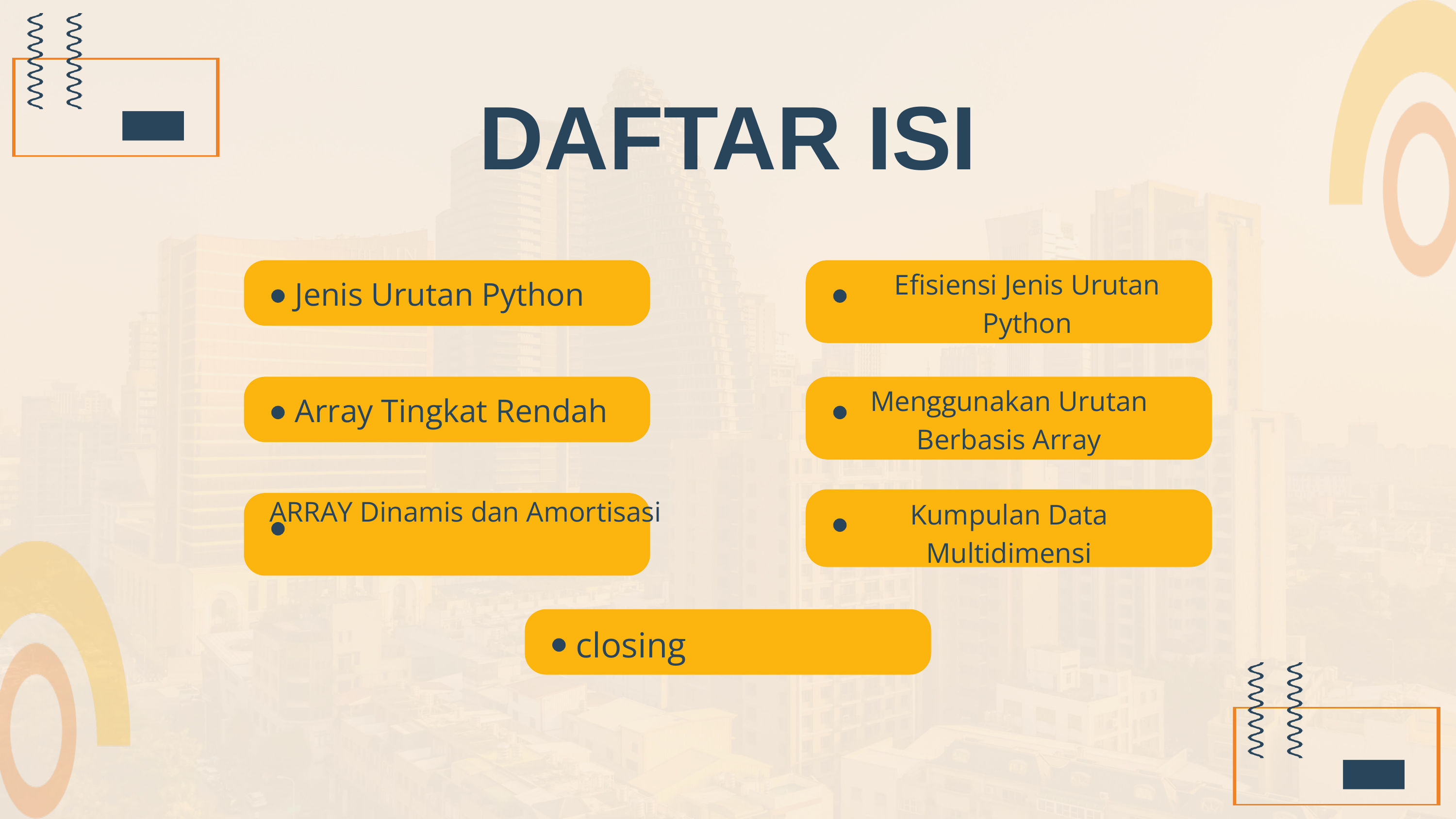

DAFTAR ISI

Efisiensi Jenis Urutan Python
Jenis Urutan Python

Menggunakan Urutan Berbasis Array
Array Tingkat Rendah

ARRAY Dinamis dan Amortisasi

Kumpulan Data Multidimensi

closing